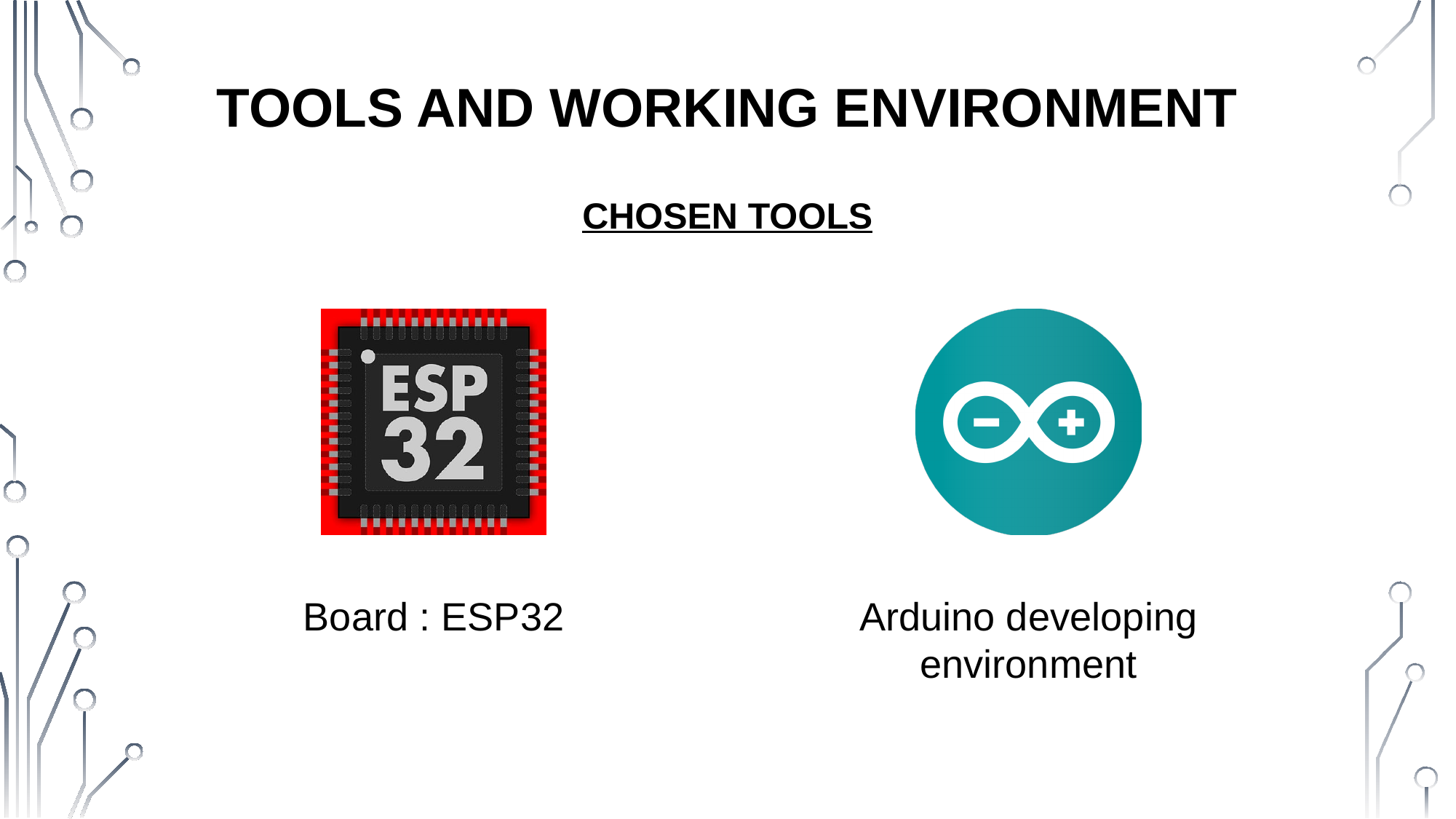

# Tools and working environment chosen tools
Board : ESP32
Arduino developing environment